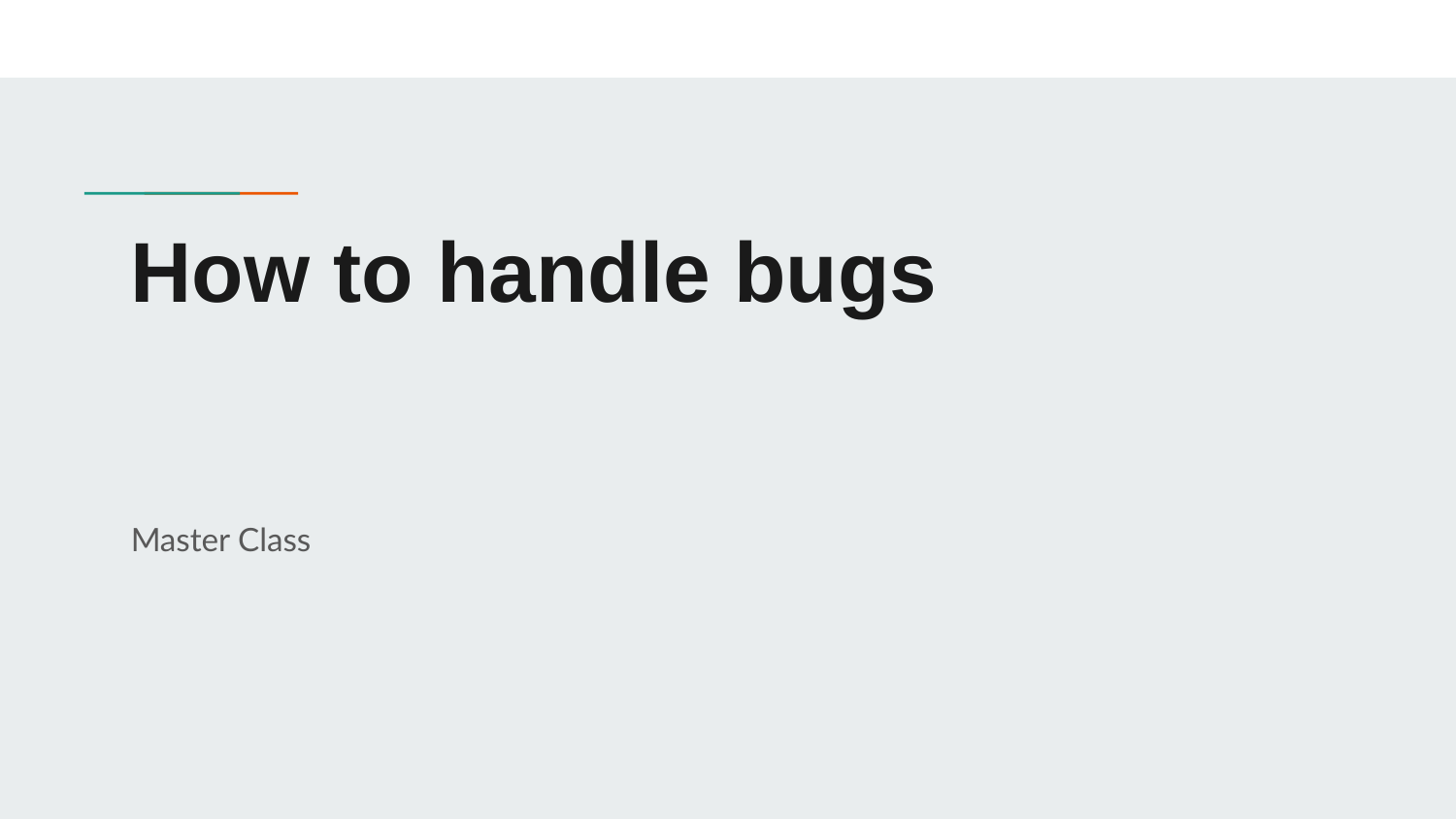

# How to handle bugs
Master Class